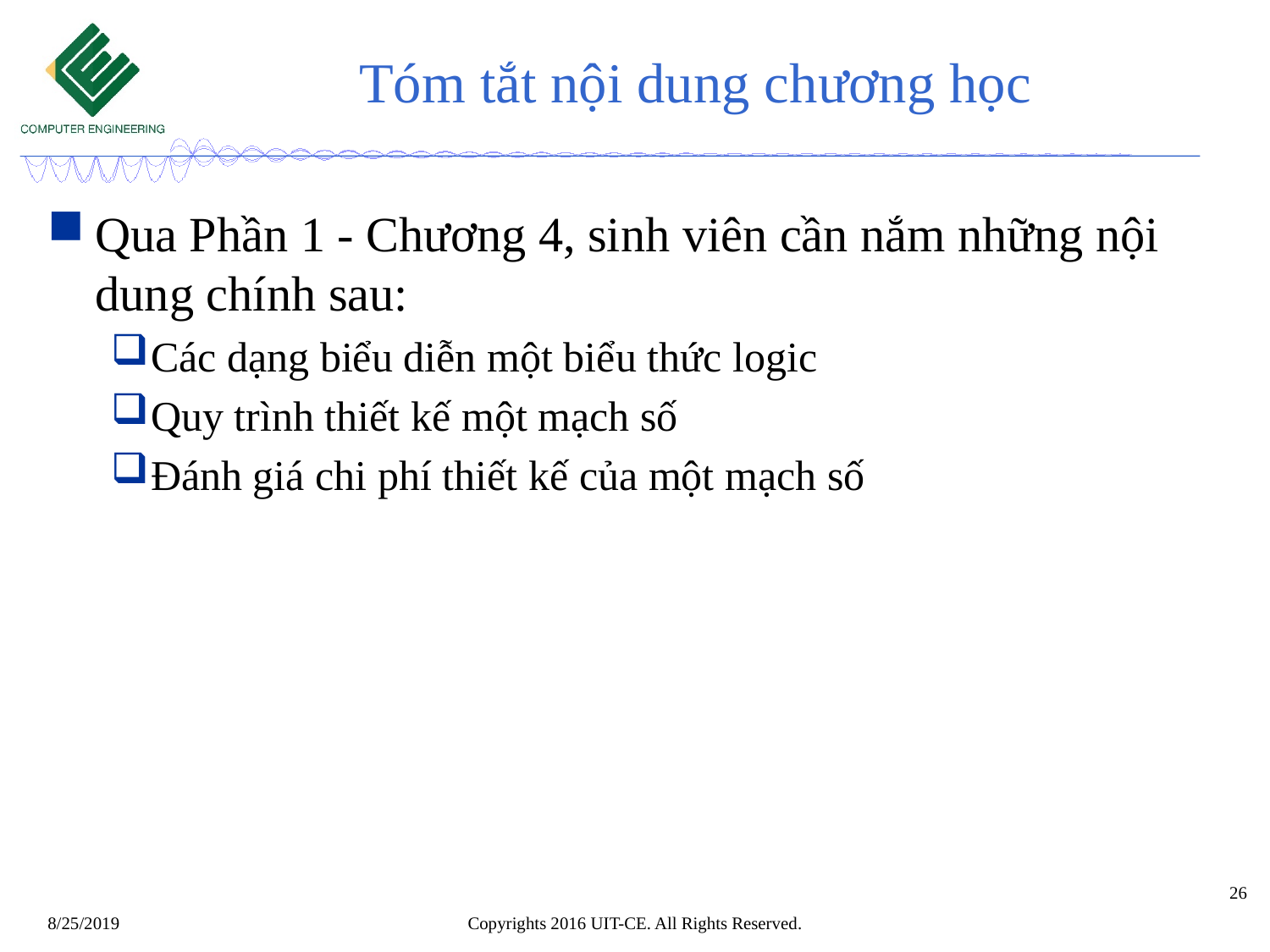

# Tóm tắt nội dung chương học
Qua Phần 1 - Chương 4, sinh viên cần nắm những nội dung chính sau:
Các dạng biểu diễn một biểu thức logic
Quy trình thiết kế một mạch số
Đánh giá chi phí thiết kế của một mạch số
26
Copyrights 2016 UIT-CE. All Rights Reserved.
8/25/2019